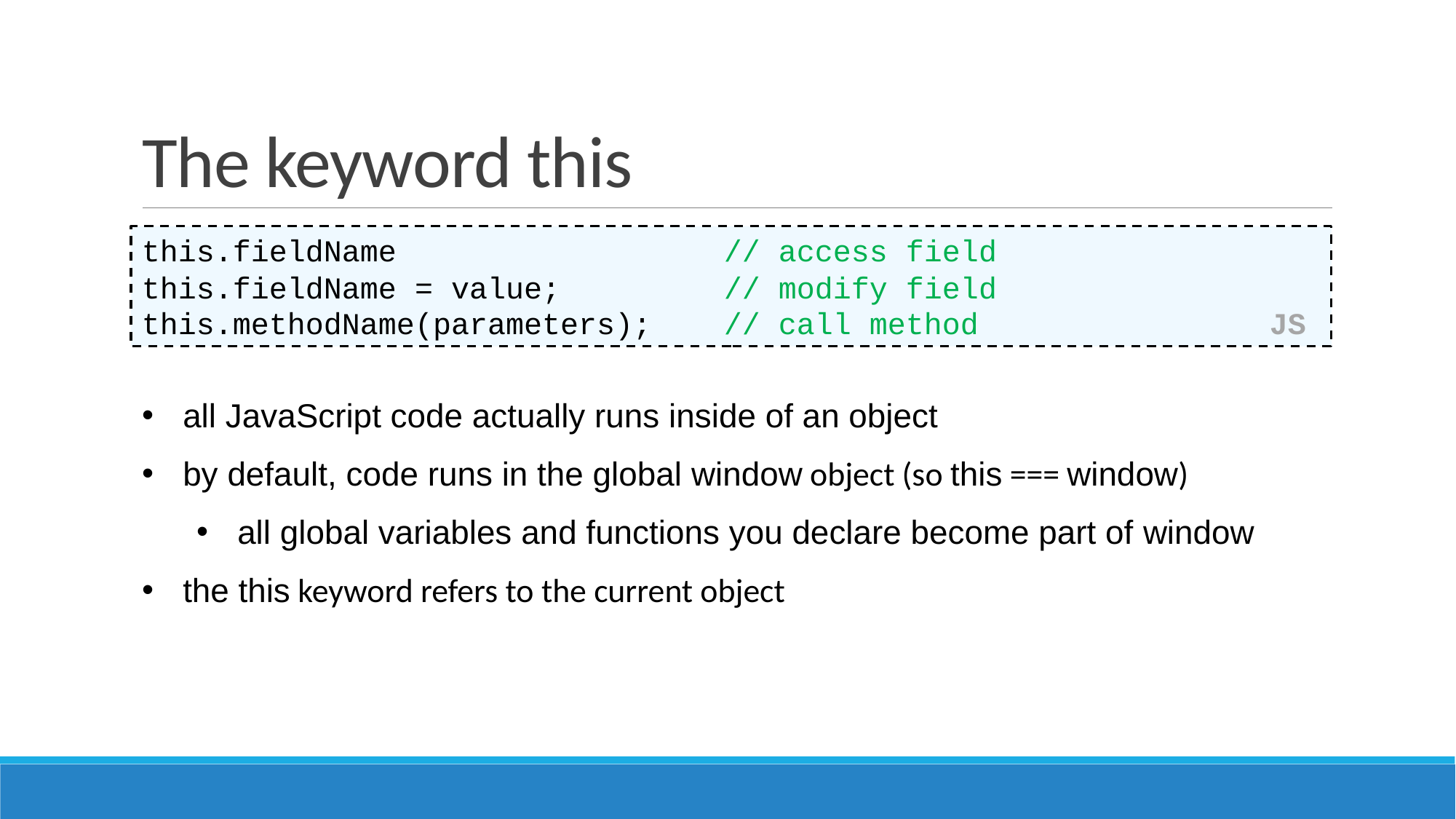

# The keyword this
this.fieldName                  // access field
this.fieldName = value;         // modify field
this.methodName(parameters);    // call method                JS

all JavaScript code actually runs inside of an object
by default, code runs in the global window object (so this === window)
all global variables and functions you declare become part of window
the this keyword refers to the current object